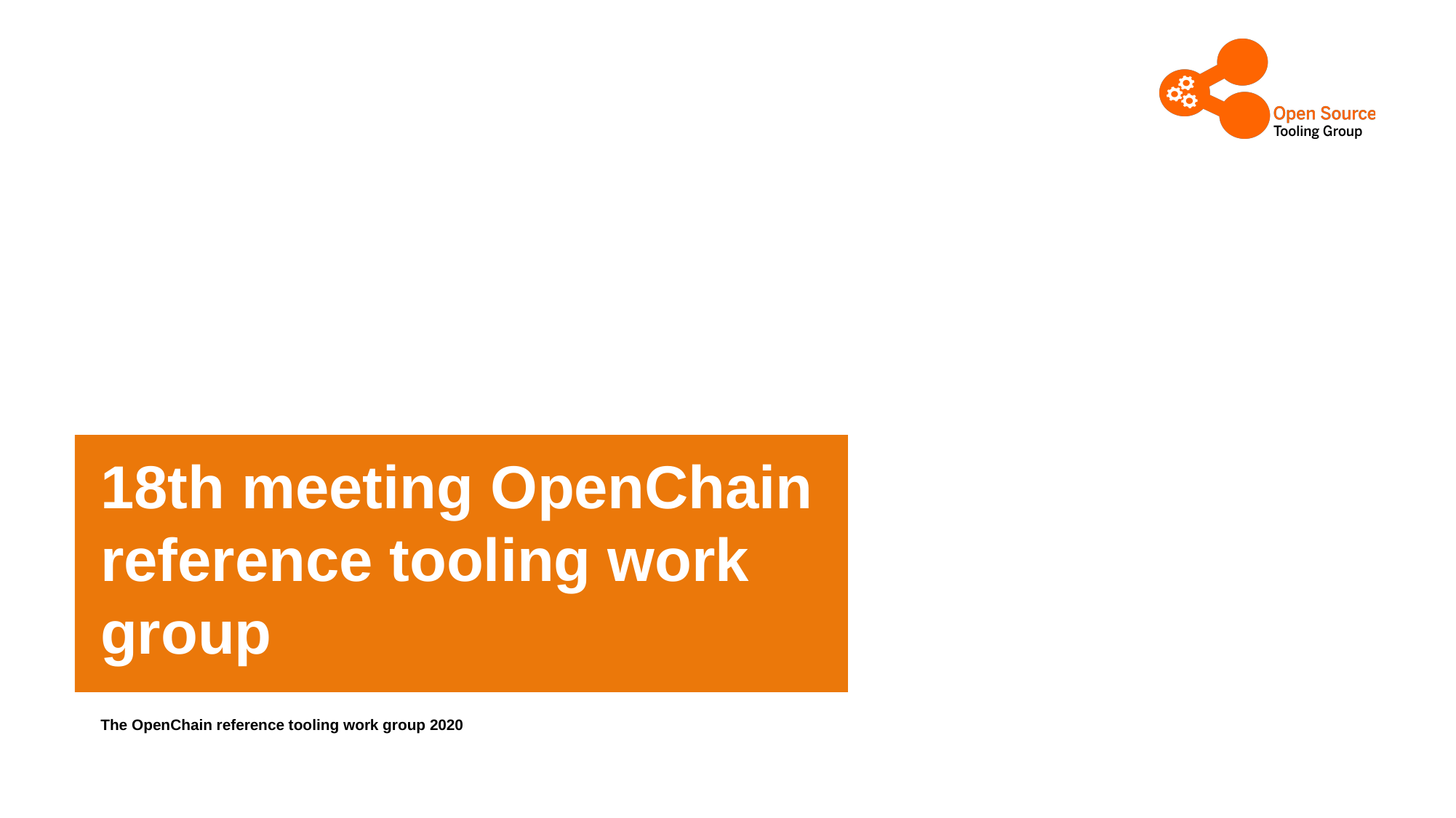

# 18th meeting OpenChain reference tooling work group
The OpenChain reference tooling work group 2020